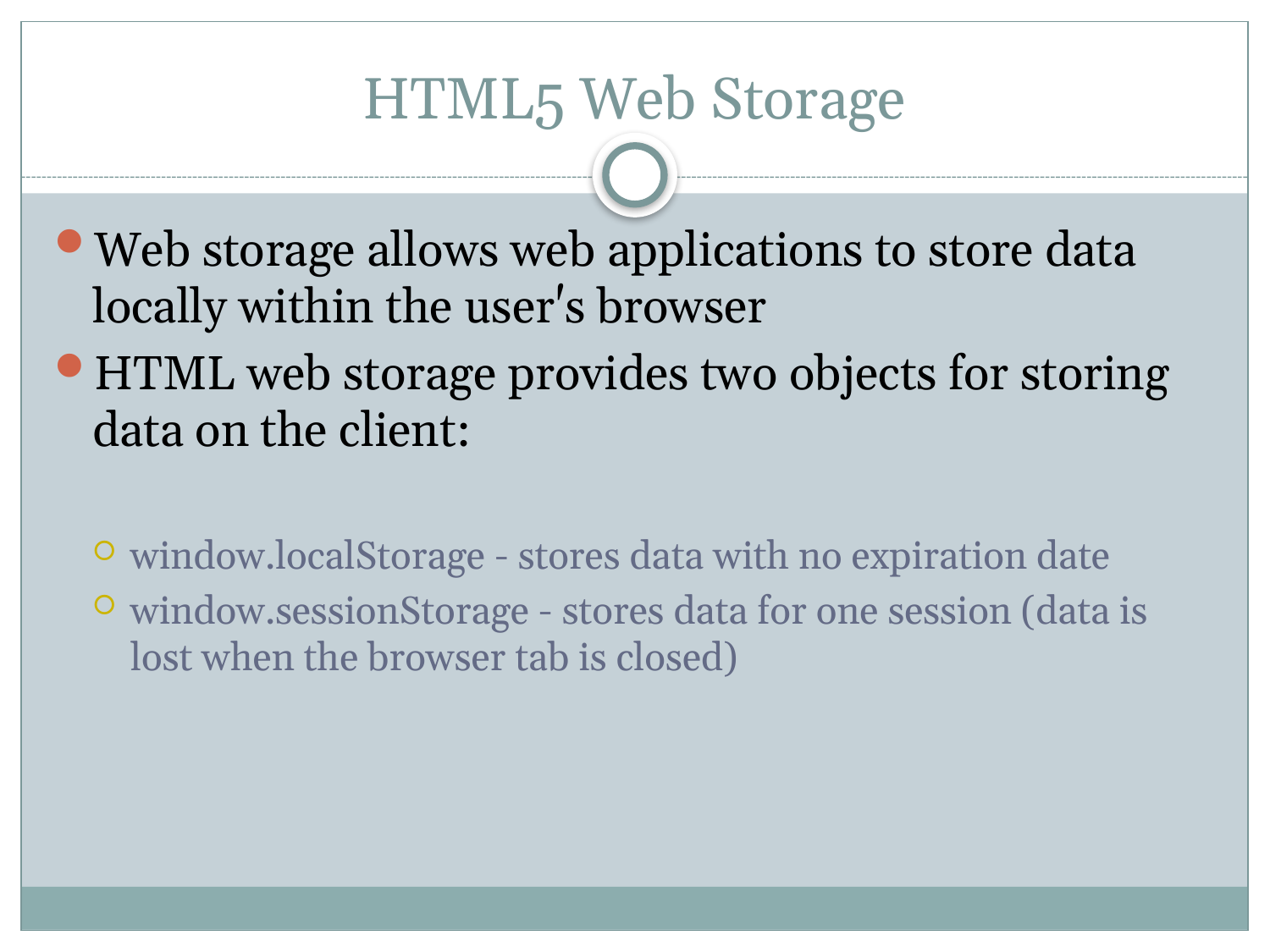

# HTML5 Web Storage
Web storage allows web applications to store data locally within the user's browser
HTML web storage provides two objects for storing data on the client:

window.localStorage - stores data with no expiration date
window.sessionStorage - stores data for one session (data is lost when the browser tab is closed)